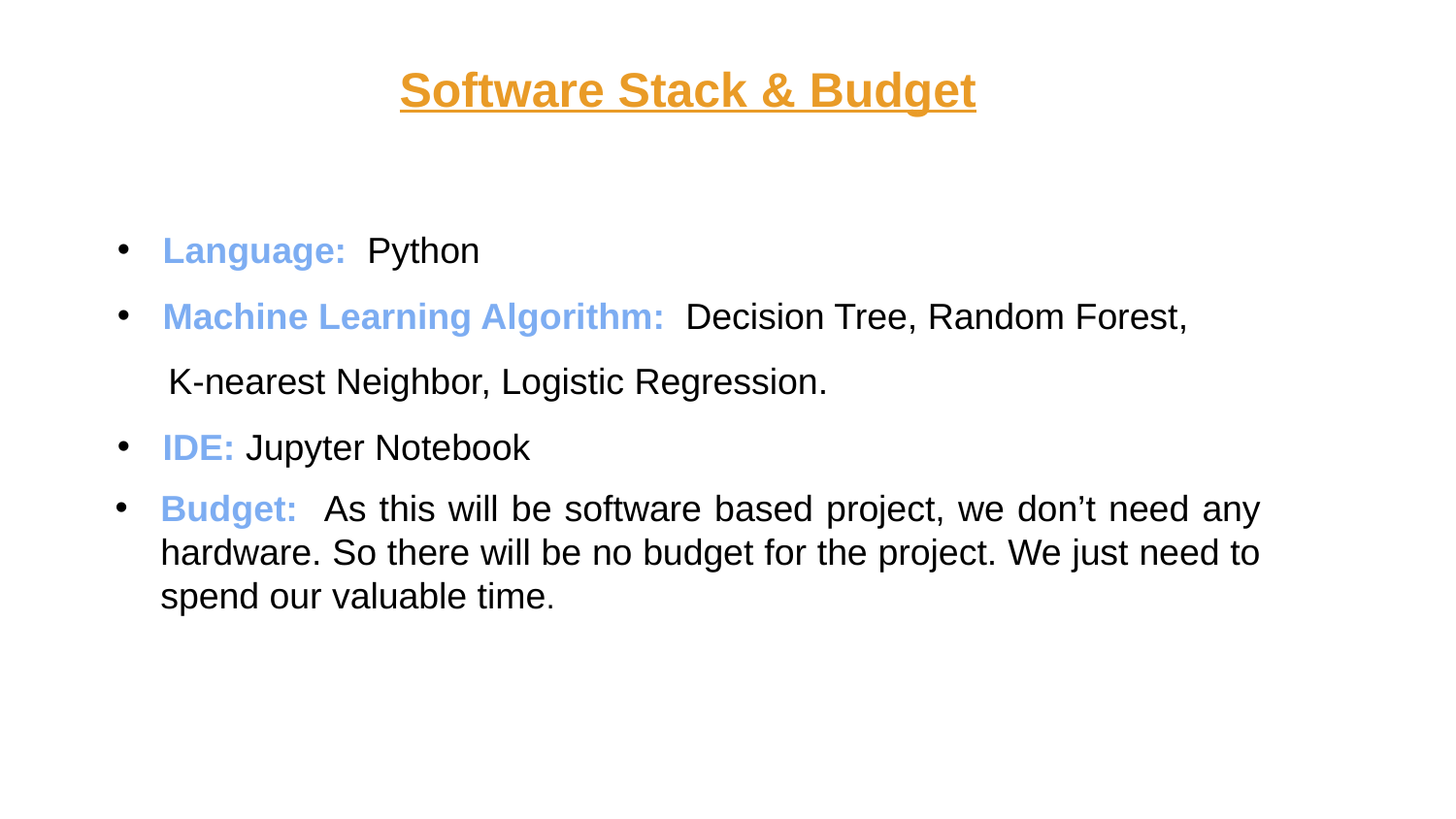

Software Stack & Budget
Language:  Python
Machine Learning Algorithm:  Decision Tree, Random Forest,
     K-nearest Neighbor, Logistic Regression.
IDE: Jupyter Notebook
Budget:  As this will be software based project, we don’t need any hardware. So there will be no budget for the project. We just need to spend our valuable time.